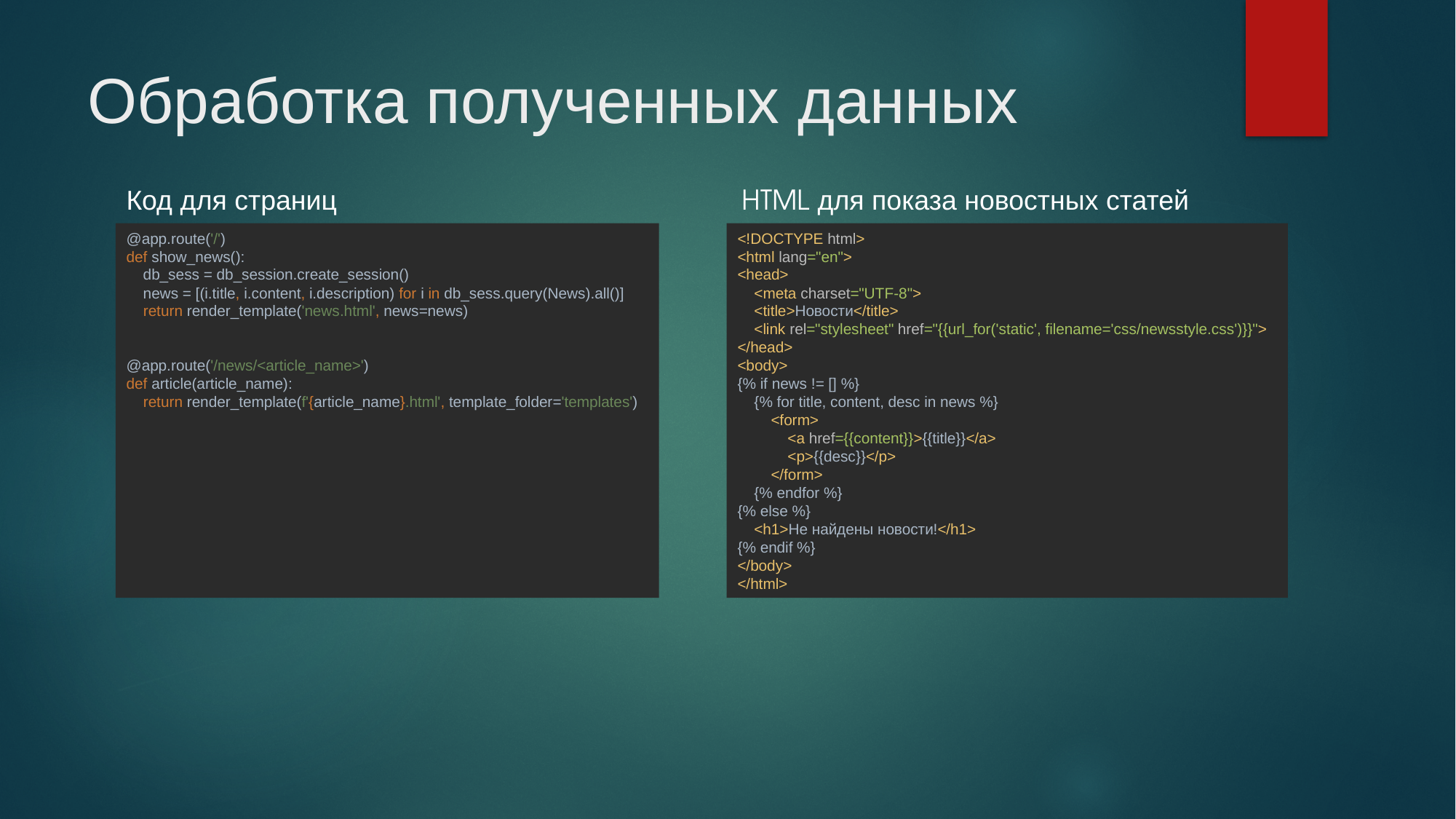

Обработка полученных данных
Код для страниц
HTML для показа новостных статей
<!DOCTYPE html>
<html lang="en">
<head>
    <meta charset="UTF-8">
    <title>Новости</title>
    <link rel="stylesheet" href="{{url_for('static', filename='css/newsstyle.css')}}">
</head>
<body>
{% if news != [] %}
    {% for title, content, desc in news %}
        <form>
            <a href={{content}}>{{title}}</a>
            <p>{{desc}}</p>
        </form>
    {% endfor %}
{% else %}
    <h1>Не найдены новости!</h1>
{% endif %}
</body>
</html>
@app.route('/')
def show_news():
    db_sess = db_session.create_session()
    news = [(i.title, i.content, i.description) for i in db_sess.query(News).all()]
    return render_template('news.html', news=news)
@app.route('/news/<article_name>')
def article(article_name):
    return render_template(f'{article_name}.html', template_folder='templates')